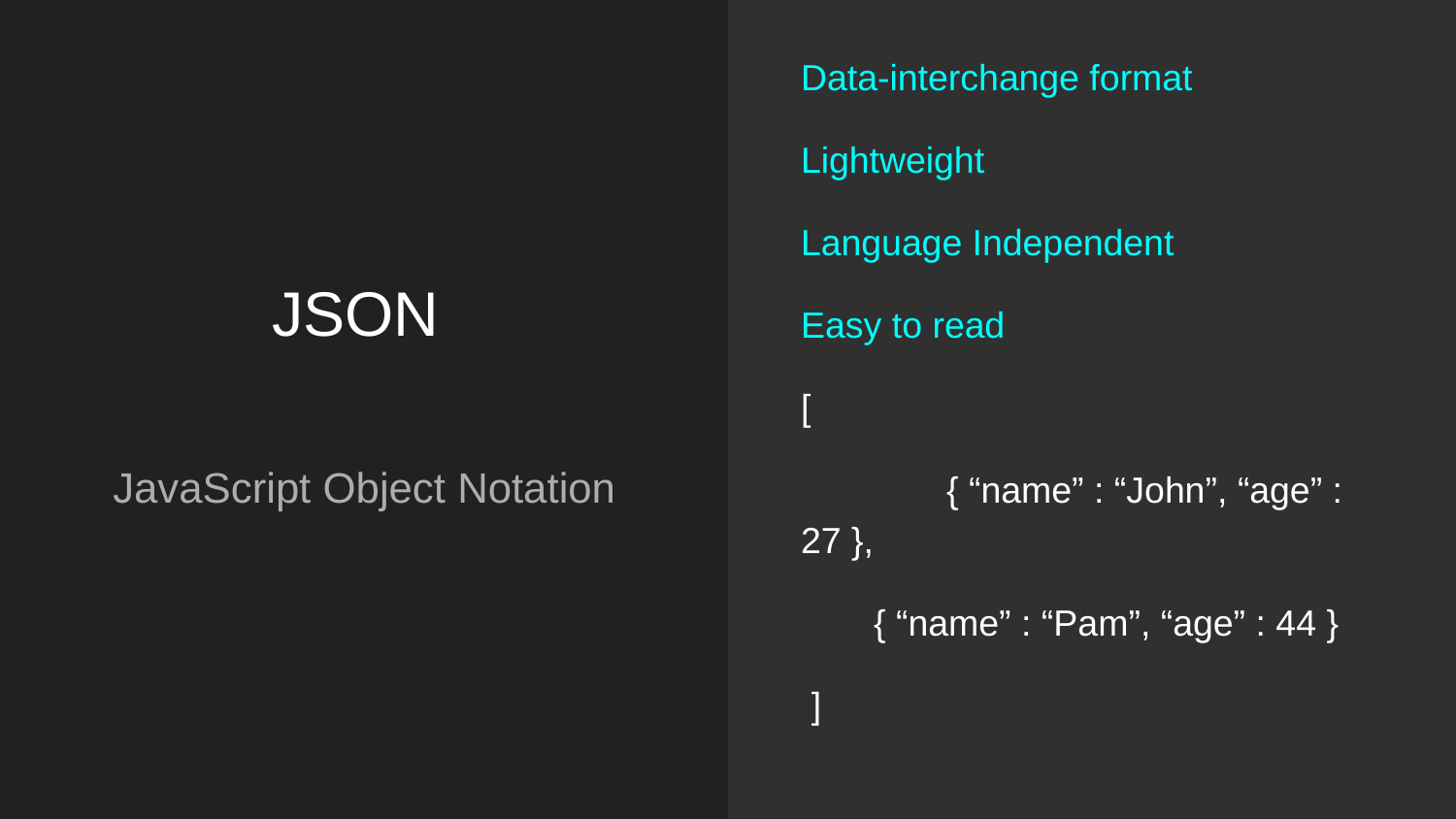

Data-interchange format
Lightweight
Language Independent
Easy to read
[
 	{ “name” : “John”, “age” : 27 },
{ “name” : “Pam”, “age” : 44 }
 ]
# JSON
JavaScript Object Notation